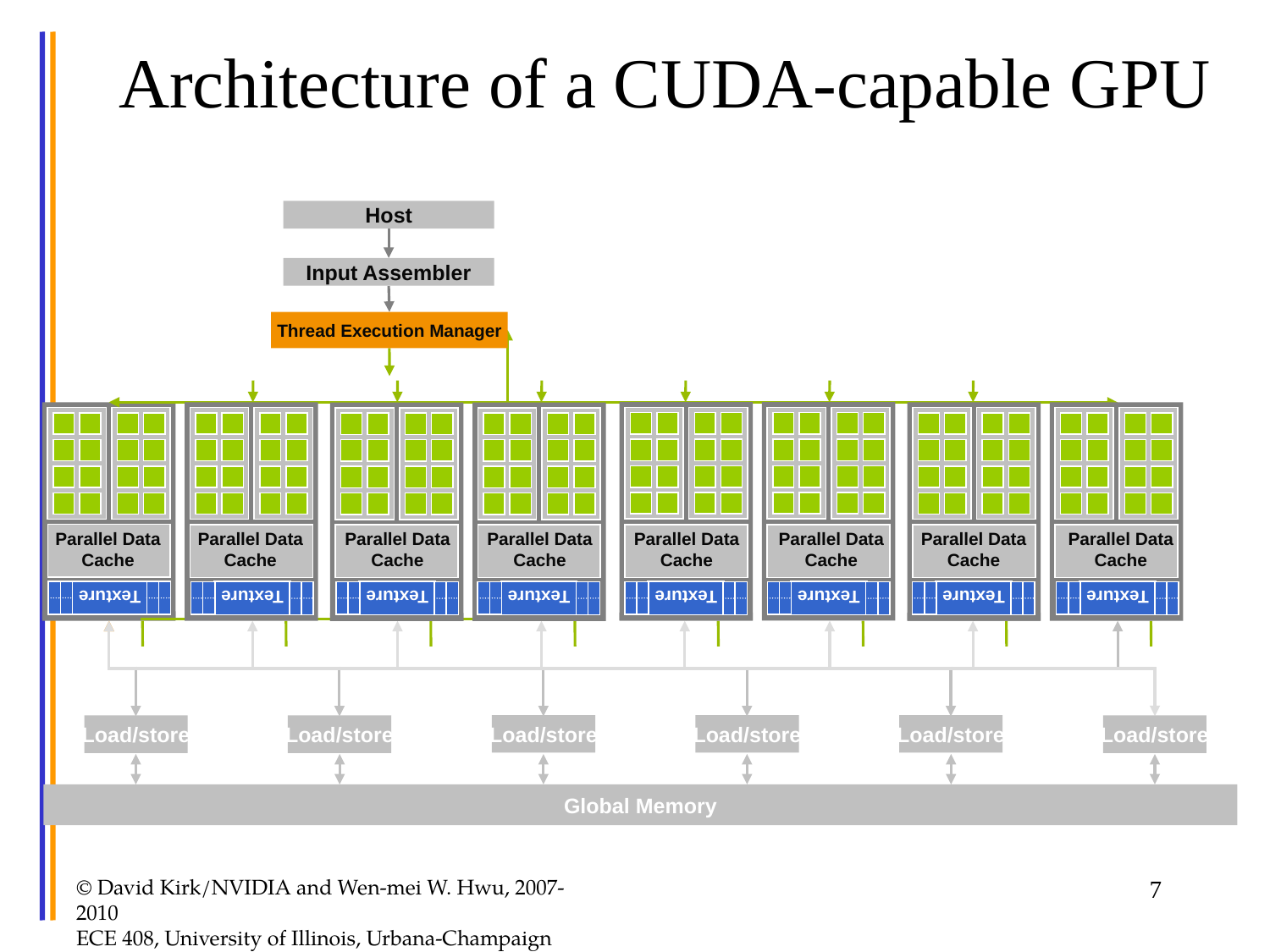

# Architecture of a CUDA-capable GPU
Host
Input Assembler
Thread Execution Manager

Parallel Data
Cache
Parallel Data
Cache
Parallel Data
Cache
Parallel Data
Cache
Parallel Data
Cache
Parallel Data
Cache
Parallel Data
Cache
Parallel Data
Cache
Texture

Texture

Texture

Texture

Texture

Texture

Texture

Texture

Texture

Load/store
Load/store
Load/store
Load/store
Load/store
Load/store
Global Memory
© David Kirk/NVIDIA and Wen-mei W. Hwu, 2007-2010
ECE 408, University of Illinois, Urbana-Champaign
7